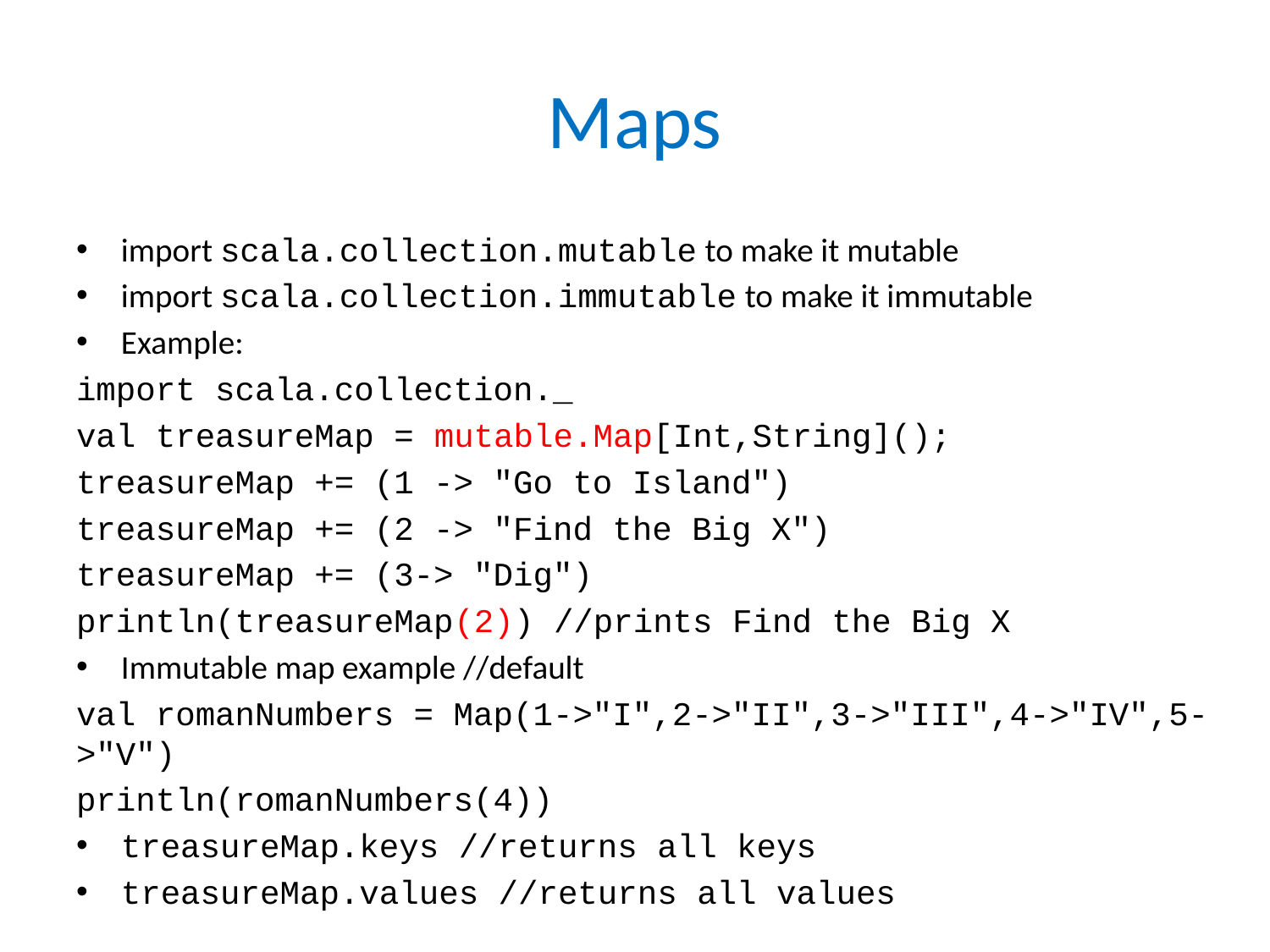

# Maps
import scala.collection.mutable to make it mutable
import scala.collection.immutable to make it immutable
Example:
import scala.collection._
val treasureMap = mutable.Map[Int,String]();
treasureMap += (1 -> "Go to Island")
treasureMap += (2 -> "Find the Big X")
treasureMap += (3-> "Dig")
println(treasureMap(2)) //prints Find the Big X
Immutable map example //default
val romanNumbers = Map(1->"I",2->"II",3->"III",4->"IV",5->"V")
println(romanNumbers(4))
treasureMap.keys //returns all keys
treasureMap.values //returns all values